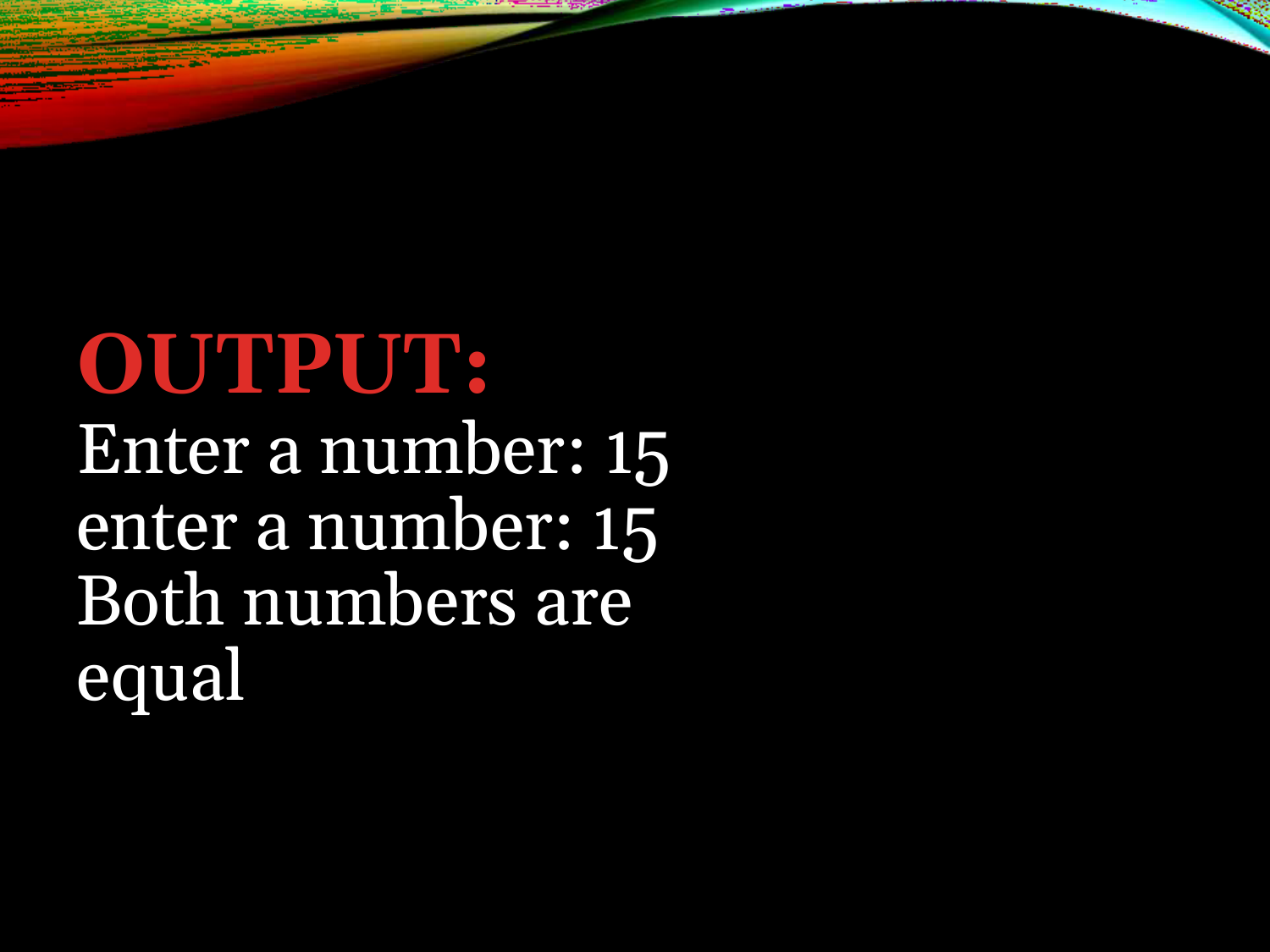

# OUTPUT:
Enter a number: 15  enter a number: 15
Both numbers are equal